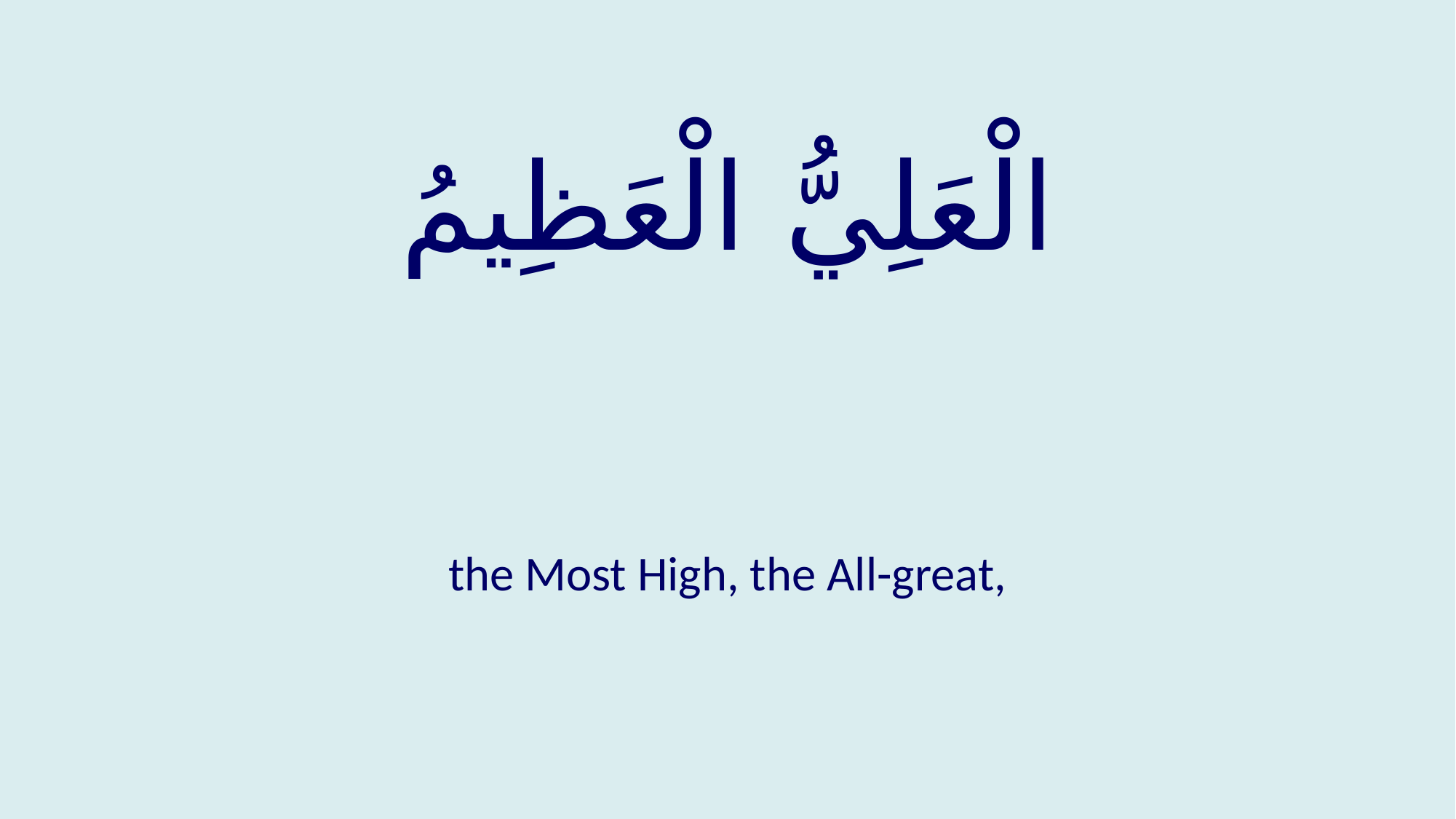

# الْعَلِيُّ الْعَظِيمُ
the Most High, the All-great,